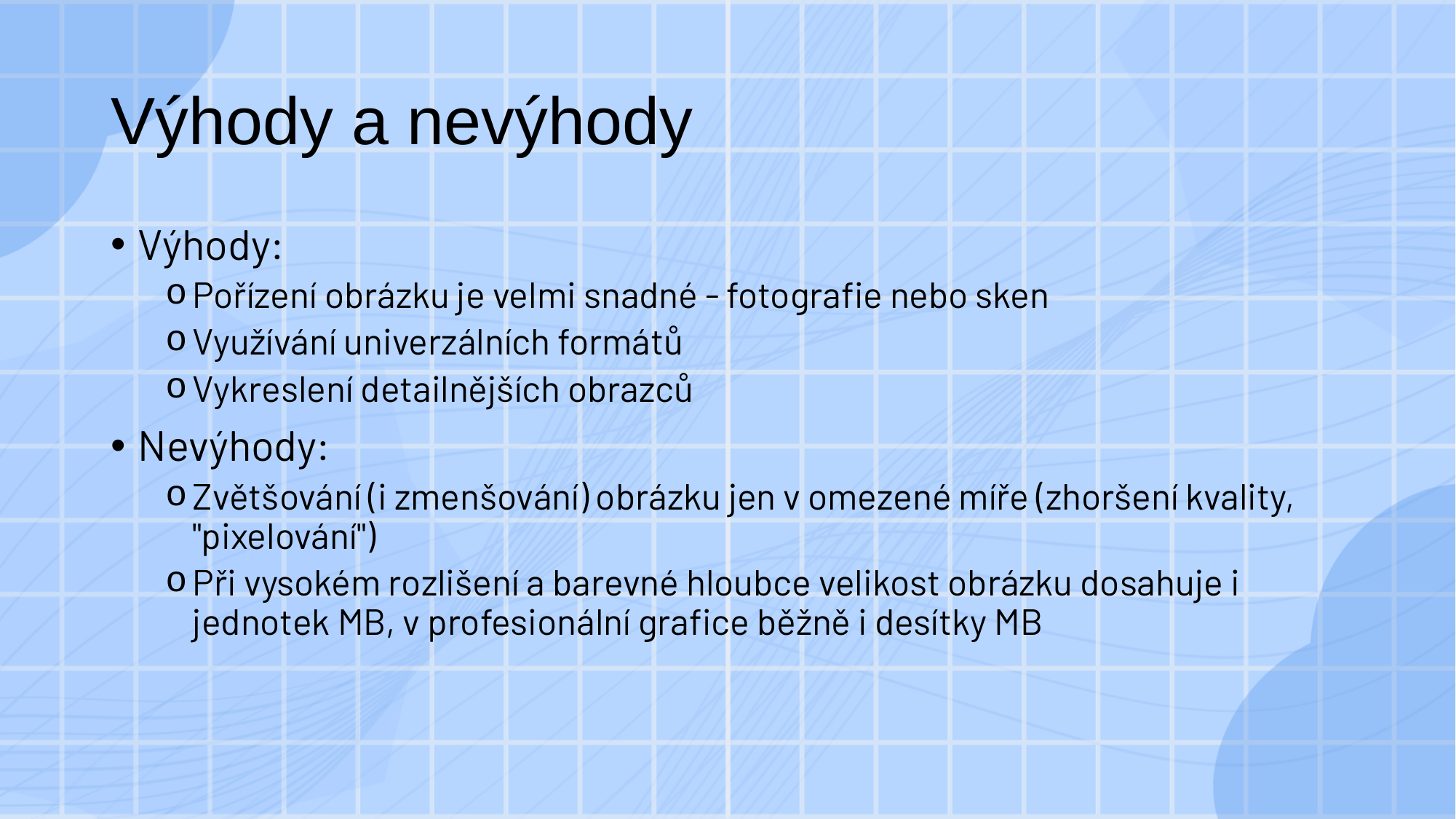

# Výhody a nevýhody
Výhody:
Pořízení obrázku je velmi snadné - fotografie nebo sken
Využívání univerzálních formátů
Vykreslení detailnějších obrazců
Nevýhody:
Zvětšování (i zmenšování) obrázku jen v omezené míře (zhoršení kvality,  "pixelování")
Při vysokém rozlišení a barevné hloubce velikost obrázku dosahuje i jednotek MB, v profesionální grafice běžně i desítky MB